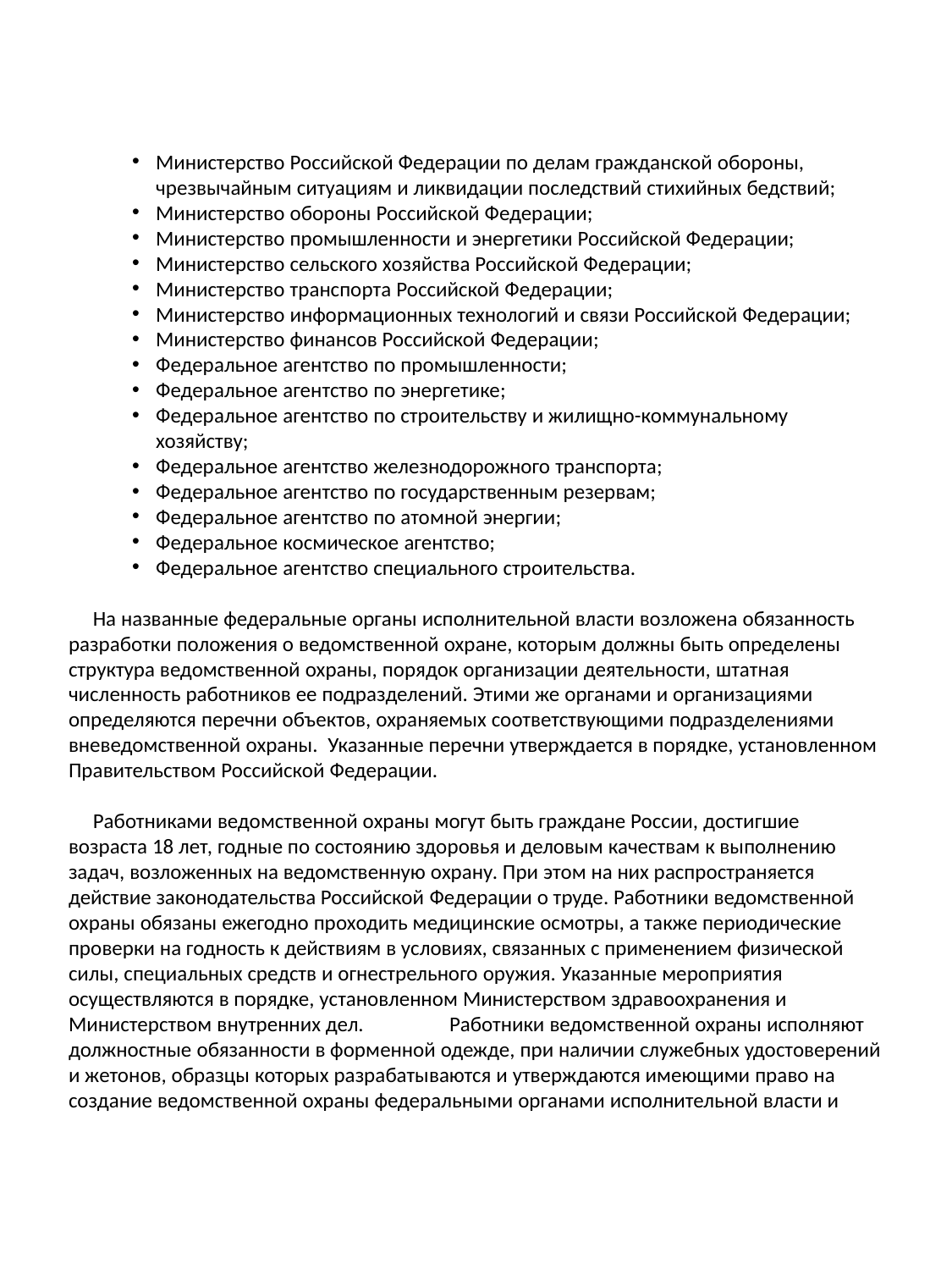

Министерство Российской Федерации по делам гражданской обороны, чрезвычайным ситуациям и ликвидации последствий стихийных бедствий;
Министерство обороны Российской Федерации;
Министерство промышленности и энергетики Российской Федерации;
Министерство сельского хозяйства Российской Федерации;
Министерство транспорта Российской Федерации;
Министерство информационных технологий и связи Российской Федерации;
Министерство финансов Российской Федерации;
Федеральное агентство по промышленности;
Федеральное агентство по энергетике;
Федеральное агентство по строительству и жилищно-коммунальному хозяйству;
Федеральное агентство железнодорожного транспорта;
Федеральное агентство по государственным резервам;
Федеральное агентство по атомной энергии;
Федеральное космическое агентство;
Федеральное агентство специального строительства.

     На названные федеральные органы исполнительной власти возложена обязанность разработки положения о ведомственной охране, которым должны быть определены структура ведомственной охраны, порядок организации деятельности, штатная численность работников ее подразделений. Этими же органами и организациями определяются перечни объектов, охраняемых соответствующими подразделениями вневедомственной охраны.  Указанные перечни утверждается в порядке, установленном Правительством Российской Федерации.

     Работниками ведомственной охраны могут быть граждане России, достигшие возраста 18 лет, годные по состоянию здоровья и деловым качествам к выполнению задач, возложенных на ведомственную охрану. При этом на них распространяется действие законодательства Российской Федерации о труде. Работники ведомственной охраны обязаны ежегодно проходить медицинские осмотры, а также периодические проверки на годность к действиям в условиях, связанных с применением физической силы, специальных средств и огнестрельного оружия. Указанные мероприятия осуществляются в порядке, установленном Министерством здравоохранения и Министерством внутренних дел.	Работники ведомственной охраны исполняют должностные обязанности в форменной одежде, при наличии служебных удостоверений и жетонов, образцы которых разрабатываются и утверждаются имеющими право на создание ведомственной охраны федеральными органами исполнительной власти и